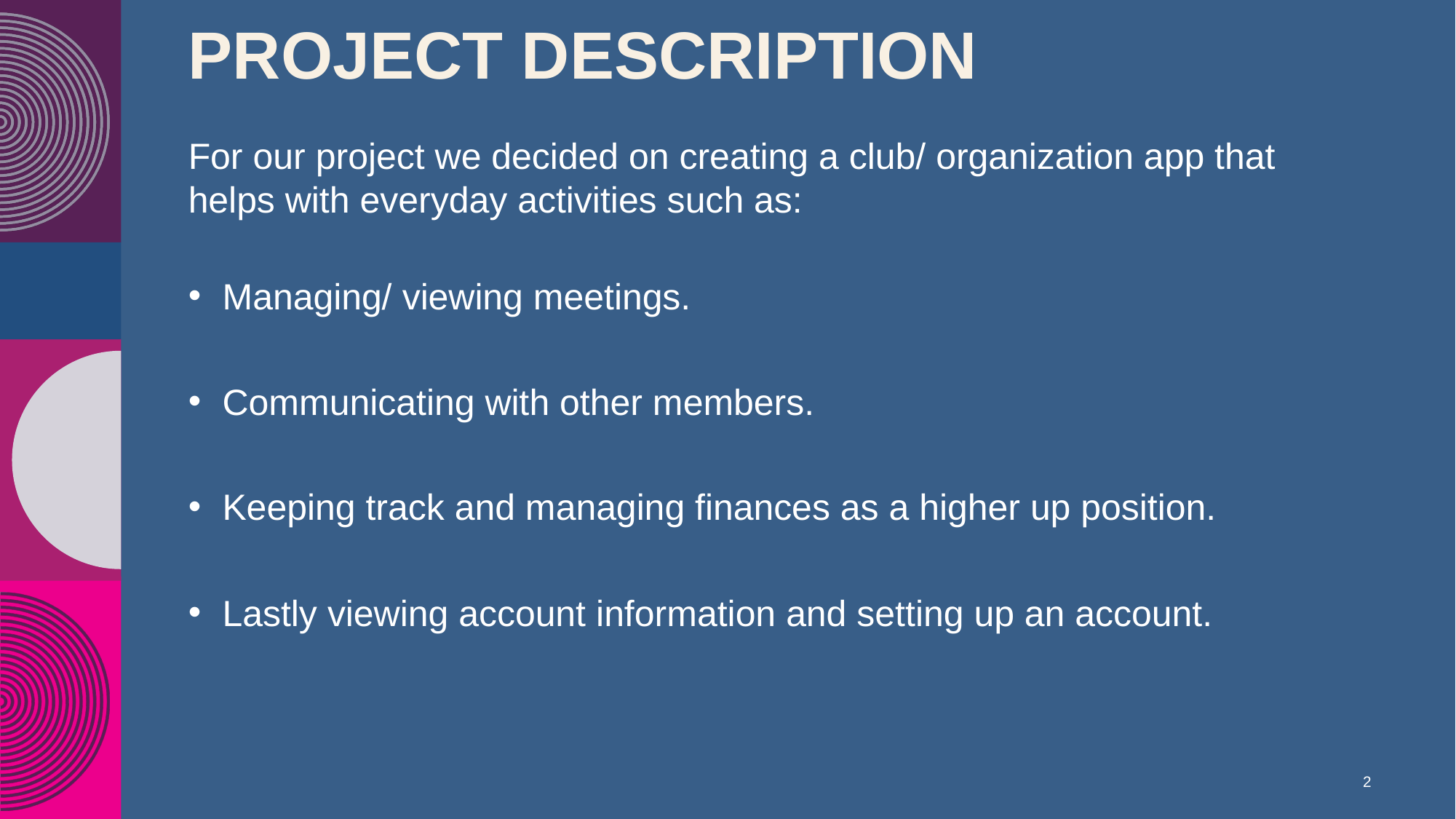

# Project Description
For our project we decided on creating a club/ organization app that helps with everyday activities such as:
Managing/ viewing meetings.

Communicating with other members.

Keeping track and managing finances as a higher up position.

Lastly viewing account information and setting up an account.

2